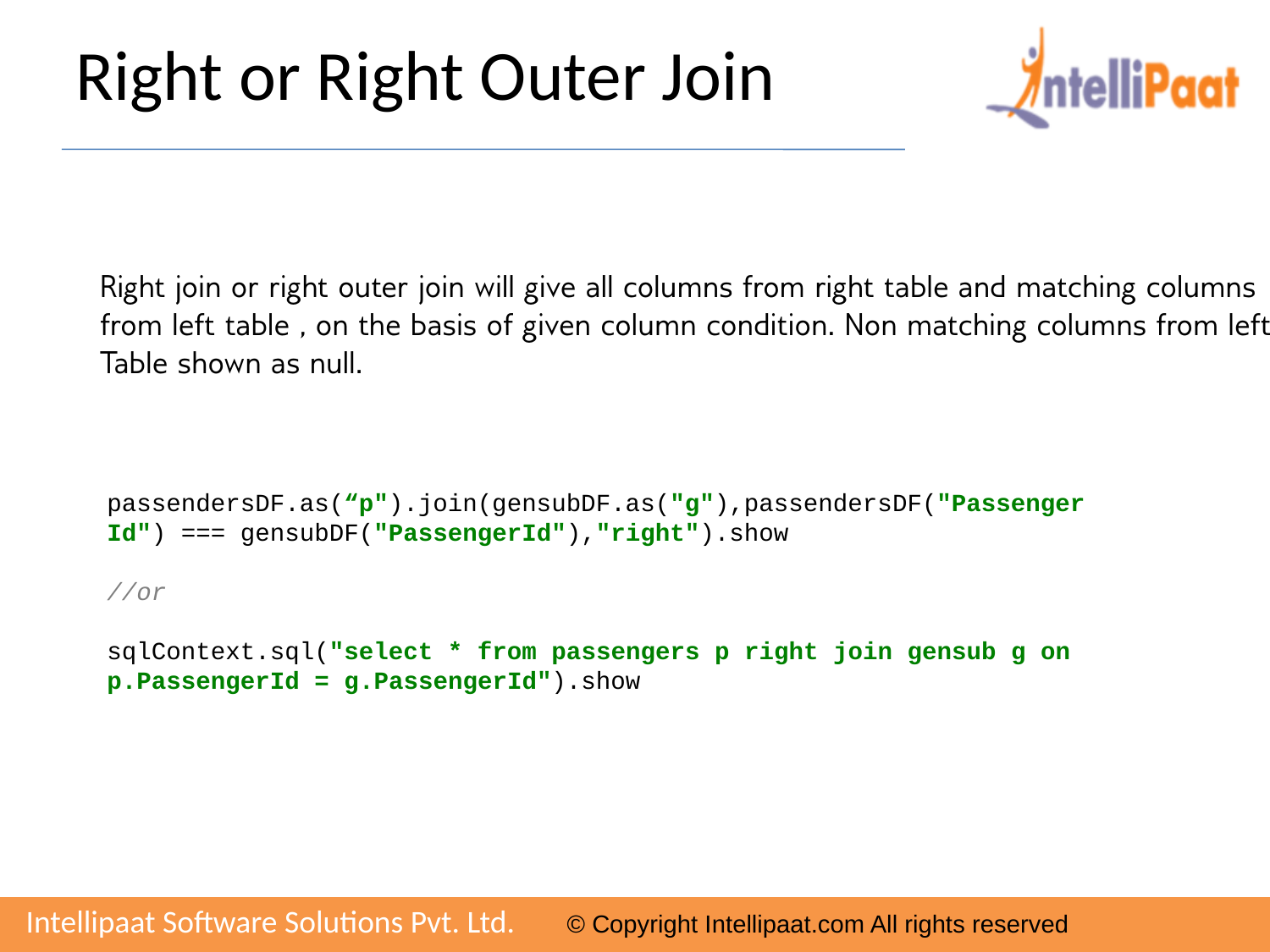

# Right or Right Outer Join
Right join or right outer join will give all columns from right table and matching columns
from left table , on the basis of given column condition. Non matching columns from left
Table shown as null.
passendersDF.as(“p").join(gensubDF.as("g"),passendersDF("PassengerId") === gensubDF("PassengerId"),"right").show
//or
sqlContext.sql("select * from passengers p right join gensub g on p.PassengerId = g.PassengerId").show